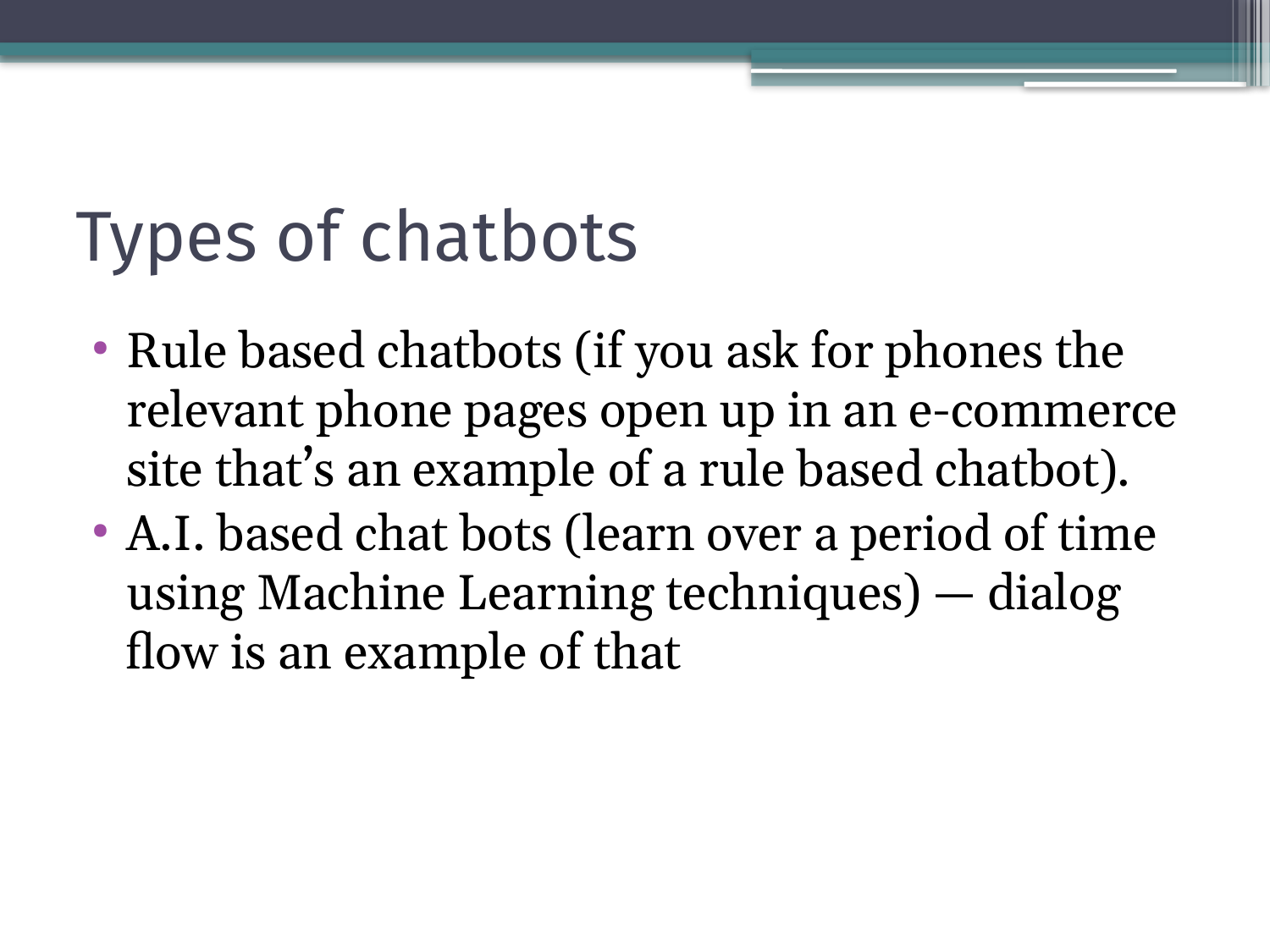

# Types of chatbots
Rule based chatbots (if you ask for phones the relevant phone pages open up in an e-commerce site that’s an example of a rule based chatbot).
A.I. based chat bots (learn over a period of time using Machine Learning techniques) — dialog flow is an example of that